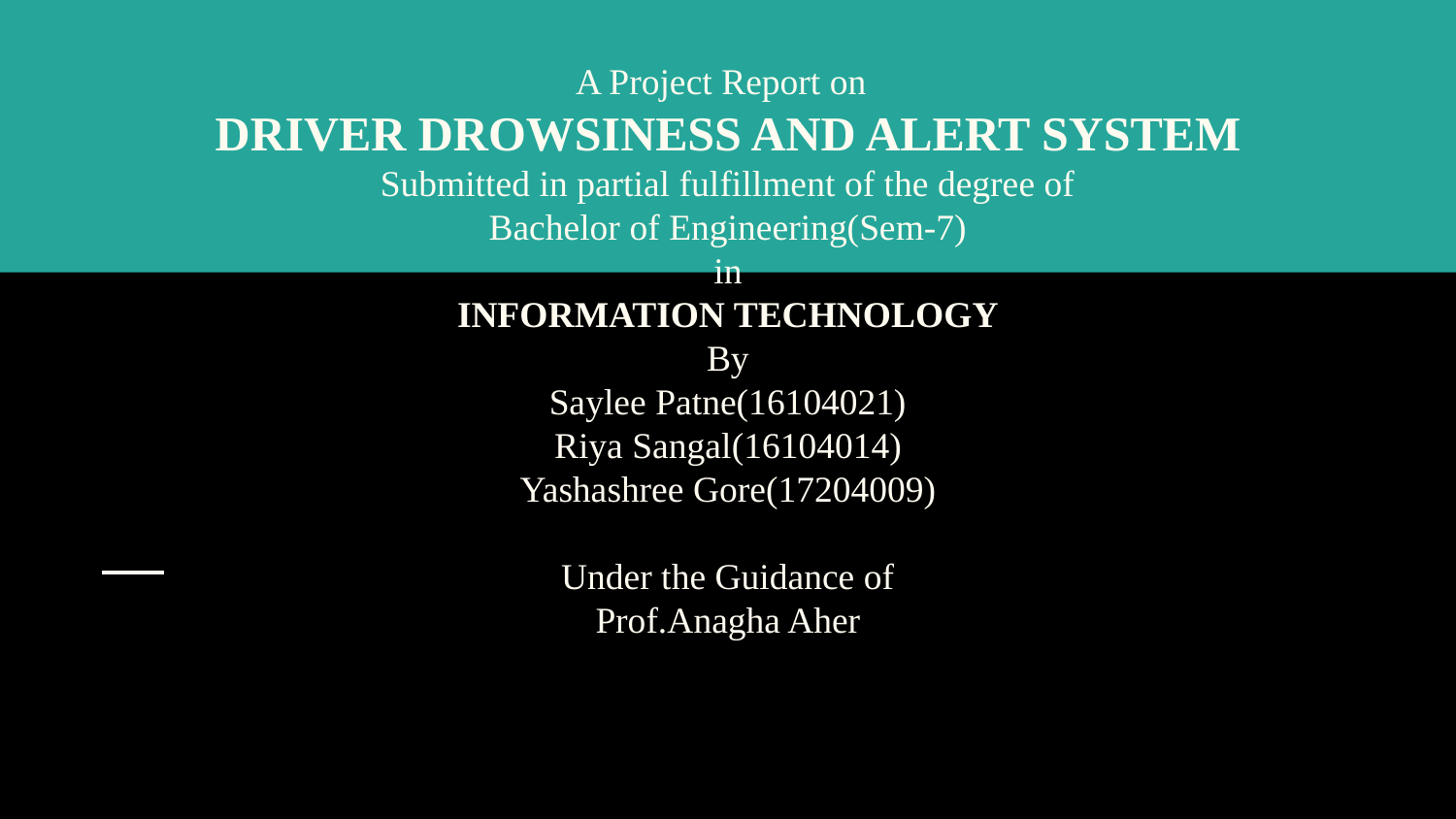

# A Project Report on
DRIVER DROWSINESS AND ALERT SYSTEM
Submitted in partial fulfillment of the degree of
Bachelor of Engineering(Sem-7)
in
INFORMATION TECHNOLOGY
By
Saylee Patne(16104021)
Riya Sangal(16104014)
Yashashree Gore(17204009)

Under the Guidance of
Prof.Anagha Aher